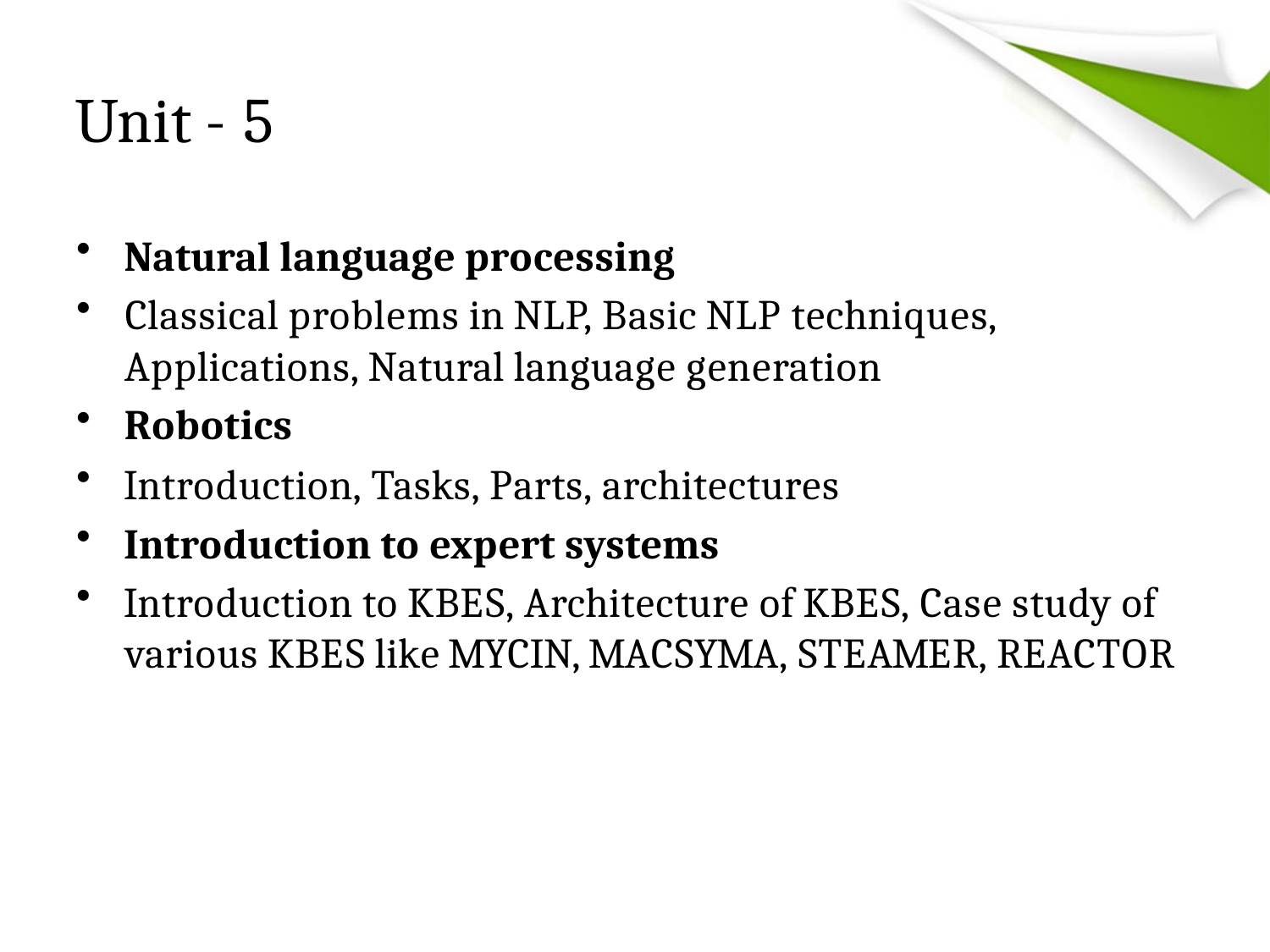

# Unit - 5
Natural language processing
Classical problems in NLP, Basic NLP techniques, Applications, Natural language generation
Robotics
Introduction, Tasks, Parts, architectures
Introduction to expert systems
Introduction to KBES, Architecture of KBES, Case study of various KBES like MYCIN, MACSYMA, STEAMER, REACTOR